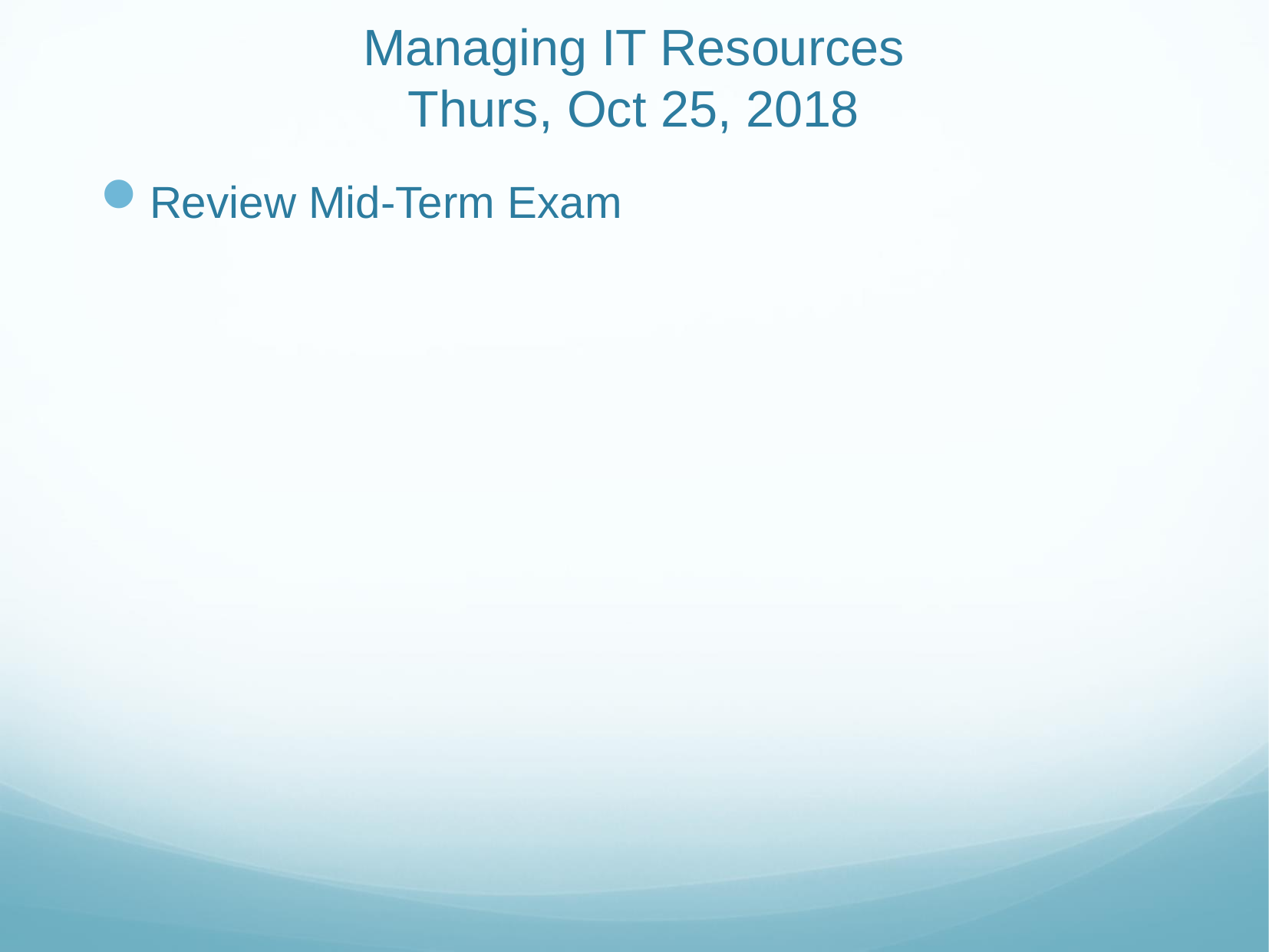

# Managing IT Resources Thurs, Oct 25, 2018
Review Mid-Term Exam